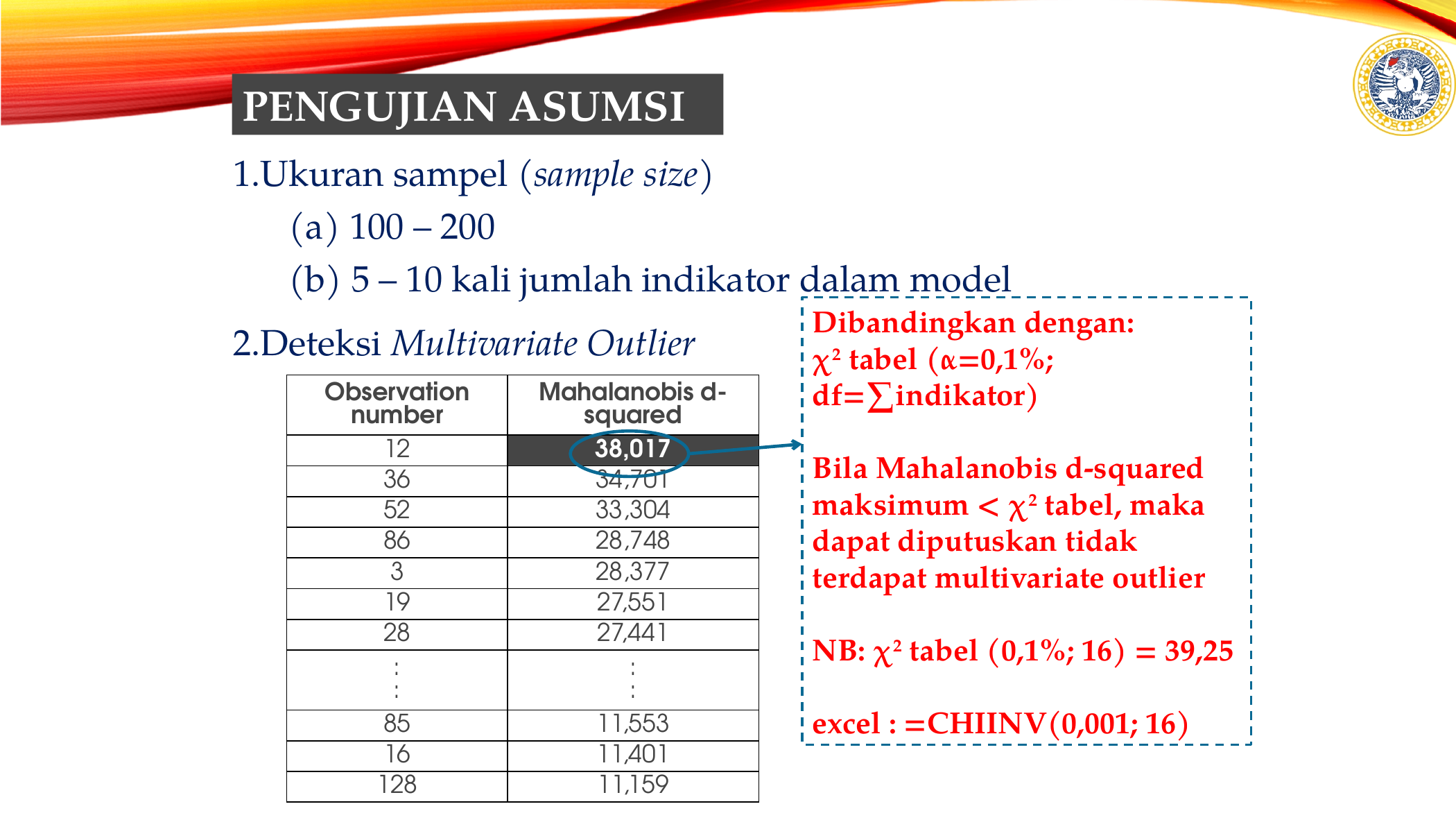

PENGUJIAN ASUMSI
Ukuran sampel (sample size)
	(a) 100 – 200
	(b) 5 – 10 kali jumlah indikator dalam model
Dibandingkan dengan:
χ2 tabel (α=0,1%; df=∑indikator)

Bila Mahalanobis d-squared maksimum < χ2 tabel, maka dapat diputuskan tidak terdapat multivariate outlier

NB: χ2 tabel (0,1%; 16) = 39,25

excel : =CHIINV(0,001; 16)
Deteksi Multivariate Outlier
| Observation number | Mahalanobis d-squared |
| --- | --- |
| 12 | 38,017 |
| 36 | 34,701 |
| 52 | 33,304 |
| 86 | 28,748 |
| 3 | 28,377 |
| 19 | 27,551 |
| 28 | 27,441 |
| : : | : : |
| 85 | 11,553 |
| 16 | 11,401 |
| 128 | 11,159 |